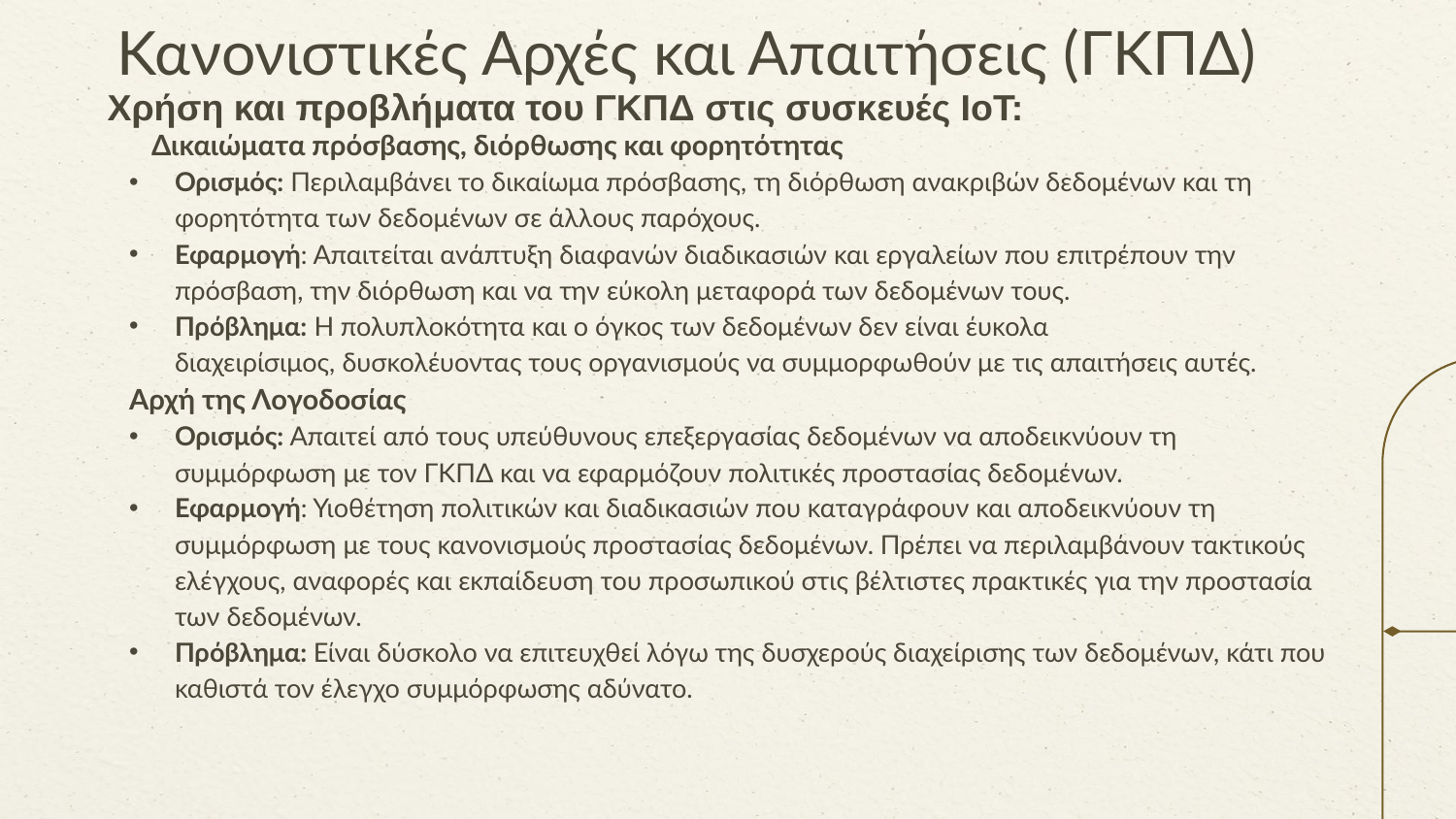

# Κανονιστικές Αρχές και Απαιτήσεις (ΓΚΠΔ)

Χρήση και προβλήματα του ΓΚΠΔ στις συσκευές IoT:

Δικαιώματα πρόσβασης, διόρθωσης και φορητότητας
Ορισμός: Περιλαμβάνει το δικαίωμα πρόσβασης, τη διόρθωση ανακριβών δεδομένων και τη φορητότητα των δεδομένων σε άλλους παρόχους.
Εφαρμογή: Απαιτείται ανάπτυξη διαφανών διαδικασιών και εργαλείων που επιτρέπουν την πρόσβαση, την διόρθωση και να την εύκολη μεταφορά των δεδομένων τους.
Πρόβλημα: Η πολυπλοκότητα και ο όγκος των δεδομένων δεν είναι έυκολα διαχειρίσιμος, δυσκολέυοντας τους οργανισμούς να συμμορφωθούν με τις απαιτήσεις αυτές.
Αρχή της Λογοδοσίας
Ορισμός: Απαιτεί από τους υπεύθυνους επεξεργασίας δεδομένων να αποδεικνύουν τη συμμόρφωση με τον ΓΚΠΔ και να εφαρμόζουν πολιτικές προστασίας δεδομένων.
Εφαρμογή: Υιοθέτηση πολιτικών και διαδικασιών που καταγράφουν και αποδεικνύουν τη συμμόρφωση με τους κανονισμούς προστασίας δεδομένων. Πρέπει να περιλαμβάνουν τακτικούς ελέγχους, αναφορές και εκπαίδευση του προσωπικού στις βέλτιστες πρακτικές για την προστασία των δεδομένων.
Πρόβλημα: Είναι δύσκολο να επιτευχθεί λόγω της δυσχερούς διαχείρισης των δεδομένων, κάτι που καθιστά τον έλεγχο συμμόρφωσης αδύνατο.